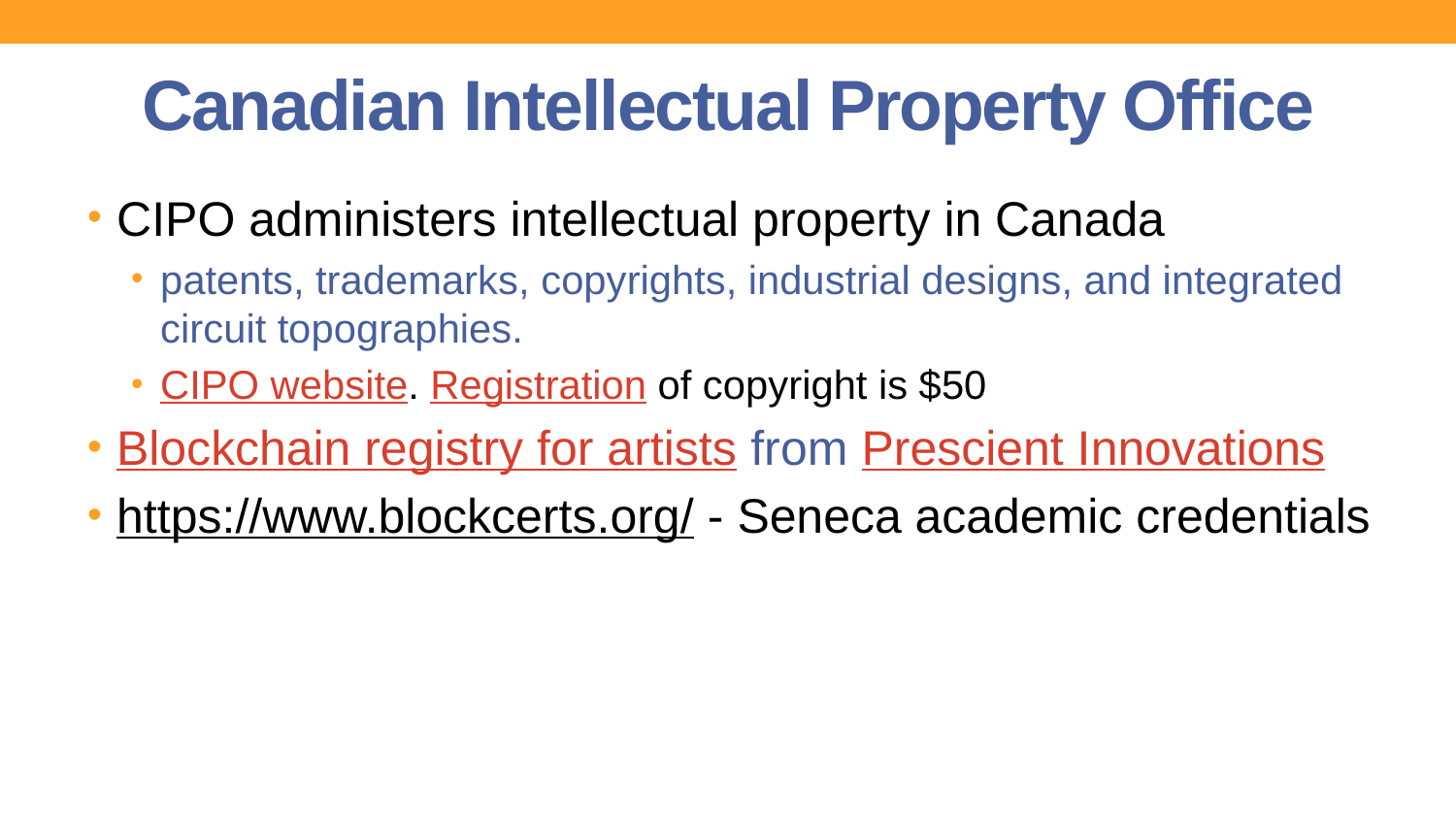

# Canadian Intellectual Property Office
CIPO administers intellectual property in Canada
patents, trademarks, copyrights, industrial designs, and integrated circuit topographies.
CIPO website. Registration of copyright is $50
Blockchain registry for artists from Prescient Innovations
https://www.blockcerts.org/ - Seneca academic credentials